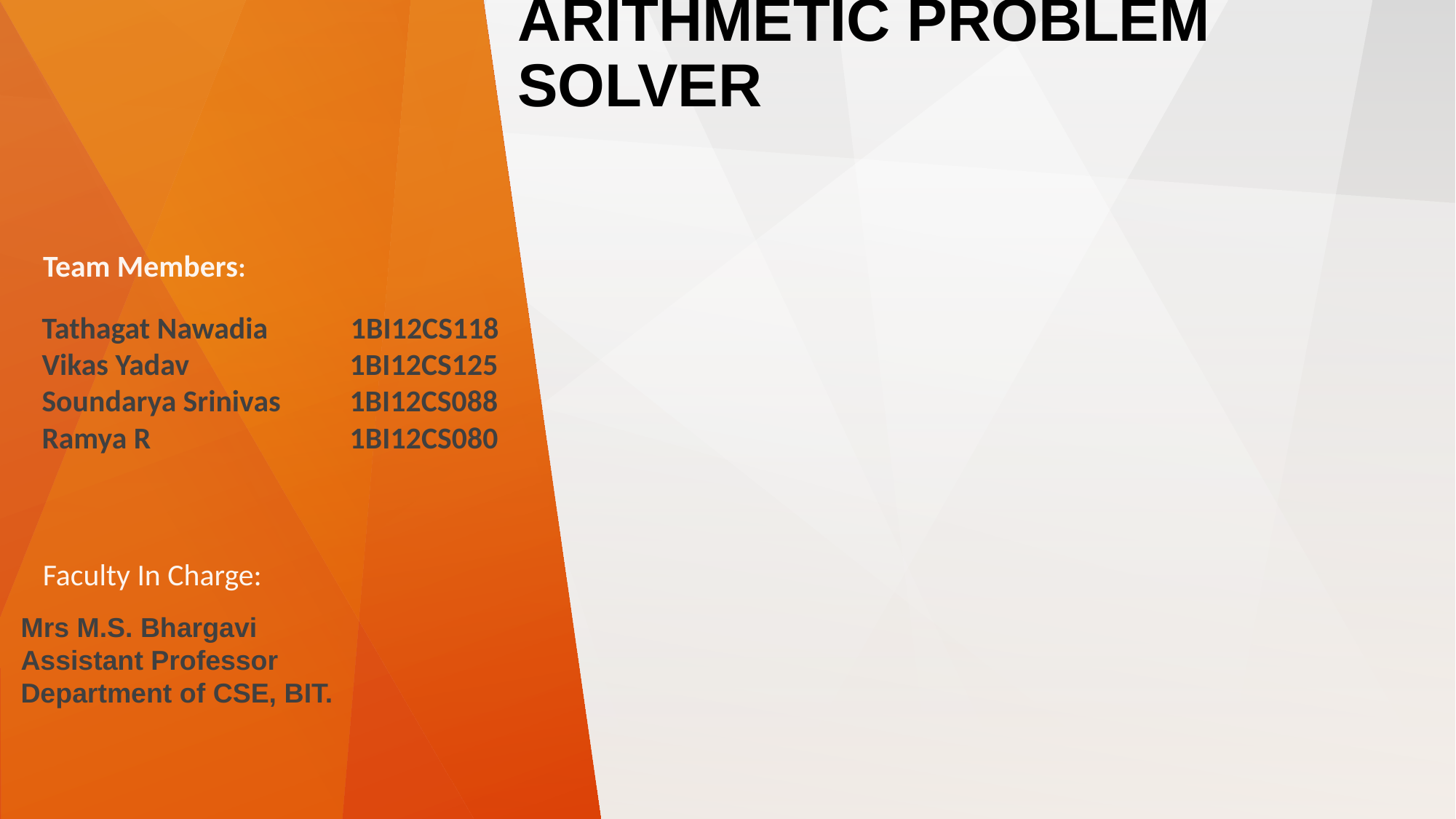

# ARITHMETIC PROBLEM SOLVER
Team Members:
Tathagat Nawadia            1BI12CS118
Vikas Yadav 	             1BI12CS125
Soundarya Srinivas          1BI12CS088
Ramya R     	             1BI12CS080
Faculty In Charge:
Mrs M.S. Bhargavi
Assistant Professor
Department of CSE, BIT.